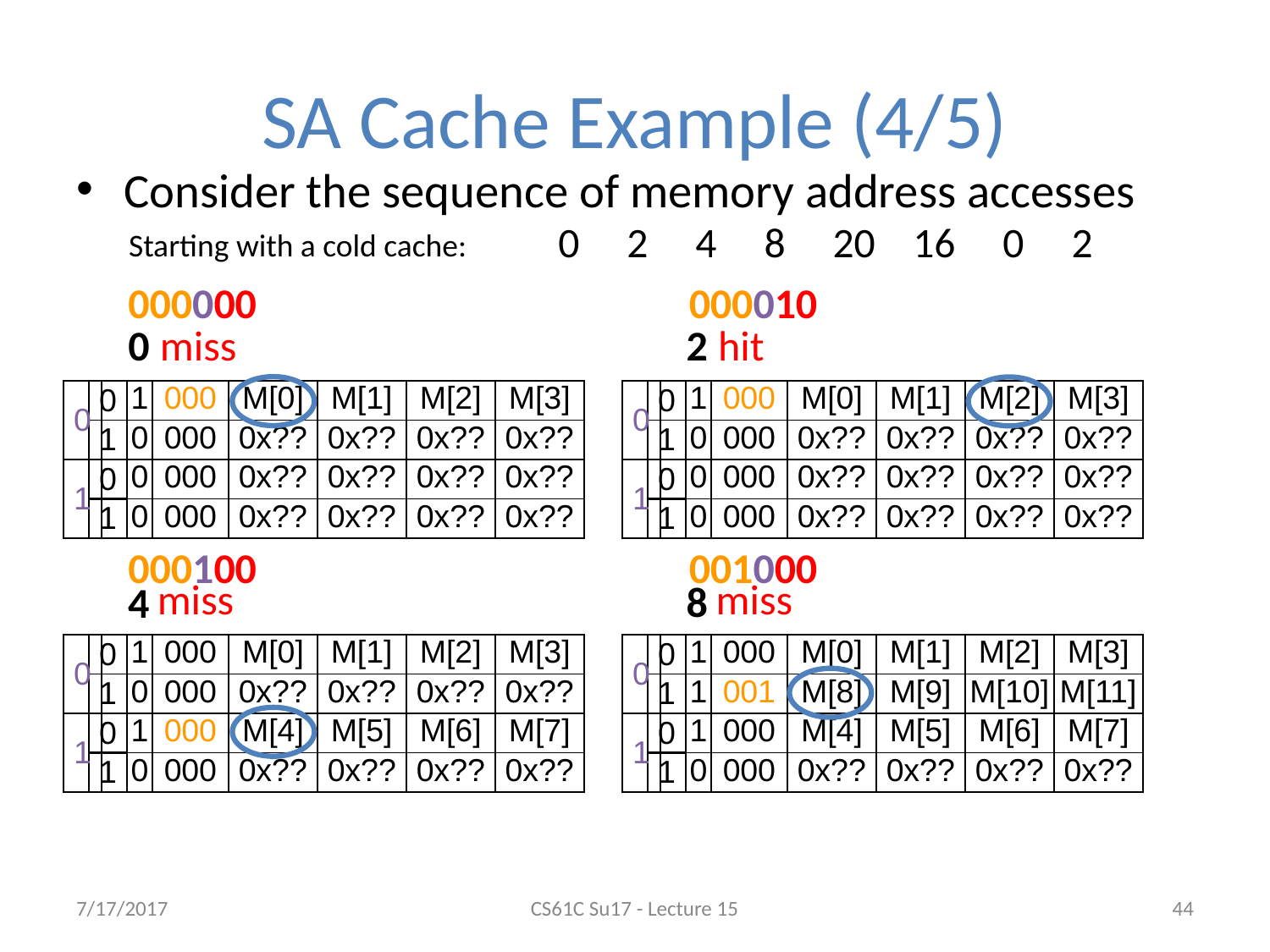

# SA Cache Example (4/5)
Consider the sequence of memory address accesses
                                       0     2     4     8     20    16     0     2

Starting with a cold cache:
000000
000010
2
hit
0
miss

| 0 |
| --- |
| 1 |
| 0 |
| --- |
| 1 |
| 0 |
| 1 |
| 0 | 000 | 0x?? | 0x?? | 0x?? | 0x?? |
| --- | --- | --- | --- | --- | --- |
| 0 | 000 | 0x?? | 0x?? | 0x?? | 0x?? |
| 0 | 000 | 0x?? | 0x?? | 0x?? | 0x?? |
| 0 | 000 | 0x?? | 0x?? | 0x?? | 0x?? |
| 1 | 000 | M[0] | M[1] | M[2] | M[3] |
| --- | --- | --- | --- | --- | --- |
| 0 | 000 | 0x?? | 0x?? | 0x?? | 0x?? |
| 0 | 000 | 0x?? | 0x?? | 0x?? | 0x?? |
| 0 | 000 | 0x?? | 0x?? | 0x?? | 0x?? |
| 0 |
| --- |
| 1 |
| 0 |
| --- |
| 1 |
| 0 |
| 1 |
| 1 | 000 | M[0] | M[1] | M[2] | M[3] |
| --- | --- | --- | --- | --- | --- |
| 0 | 000 | 0x?? | 0x?? | 0x?? | 0x?? |
| 0 | 000 | 0x?? | 0x?? | 0x?? | 0x?? |
| 0 | 000 | 0x?? | 0x?? | 0x?? | 0x?? |
000100
001000
miss
miss
8
4
| 0 |
| --- |
| 1 |
| 0 |
| --- |
| 1 |
| 0 |
| 1 |
| 1 | 000 | M[0] | M[1] | M[2] | M[3] |
| --- | --- | --- | --- | --- | --- |
| 0 | 000 | 0x?? | 0x?? | 0x?? | 0x?? |
| 0 | 000 | 0x?? | 0x?? | 0x?? | 0x?? |
| 0 | 000 | 0x?? | 0x?? | 0x?? | 0x?? |
| 1 | 000 | M[0] | M[1] | M[2] | M[3] |
| --- | --- | --- | --- | --- | --- |
| 0 | 000 | 0x?? | 0x?? | 0x?? | 0x?? |
| 1 | 000 | M[4] | M[5] | M[6] | M[7] |
| 0 | 000 | 0x?? | 0x?? | 0x?? | 0x?? |
| 0 |
| --- |
| 1 |
| 0 |
| --- |
| 1 |
| 0 |
| 1 |
| 1 | 000 | M[0] | M[1] | M[2] | M[3] |
| --- | --- | --- | --- | --- | --- |
| 0 | 000 | 0x?? | 0x?? | 0x?? | 0x?? |
| 1 | 000 | M[4] | M[5] | M[6] | M[7] |
| 0 | 000 | 0x?? | 0x?? | 0x?? | 0x?? |
| 1 | 000 | M[0] | M[1] | M[2] | M[3] |
| --- | --- | --- | --- | --- | --- |
| 1 | 001 | M[8] | M[9] | M[10] | M[11] |
| 1 | 000 | M[4] | M[5] | M[6] | M[7] |
| 0 | 000 | 0x?? | 0x?? | 0x?? | 0x?? |

7/17/2017
CS61C Su17 - Lecture 15
44